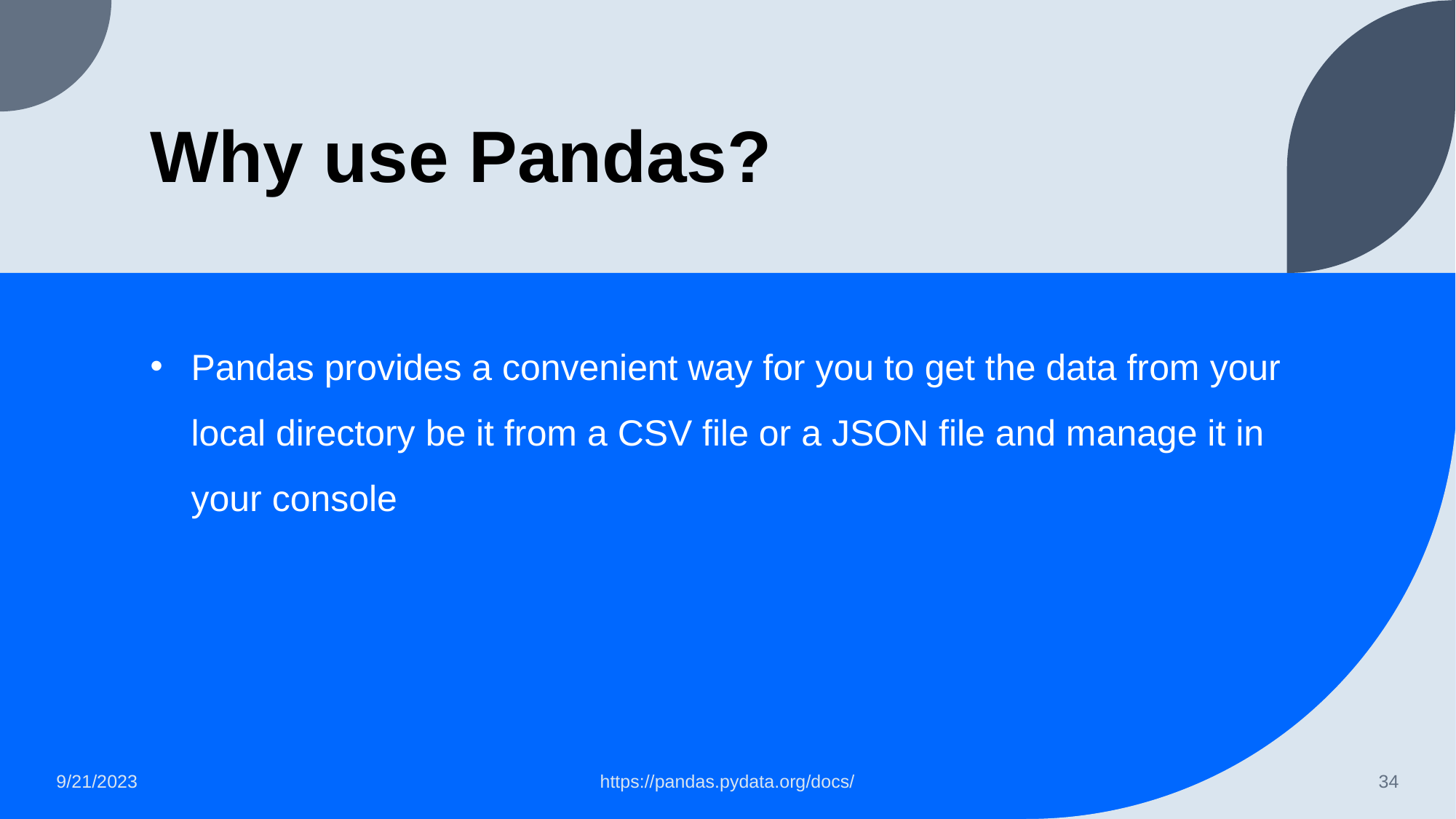

# Why use Pandas?
Pandas provides a convenient way for you to get the data from your local directory be it from a CSV file or a JSON file and manage it in your console
9/21/2023
https://pandas.pydata.org/docs/
34